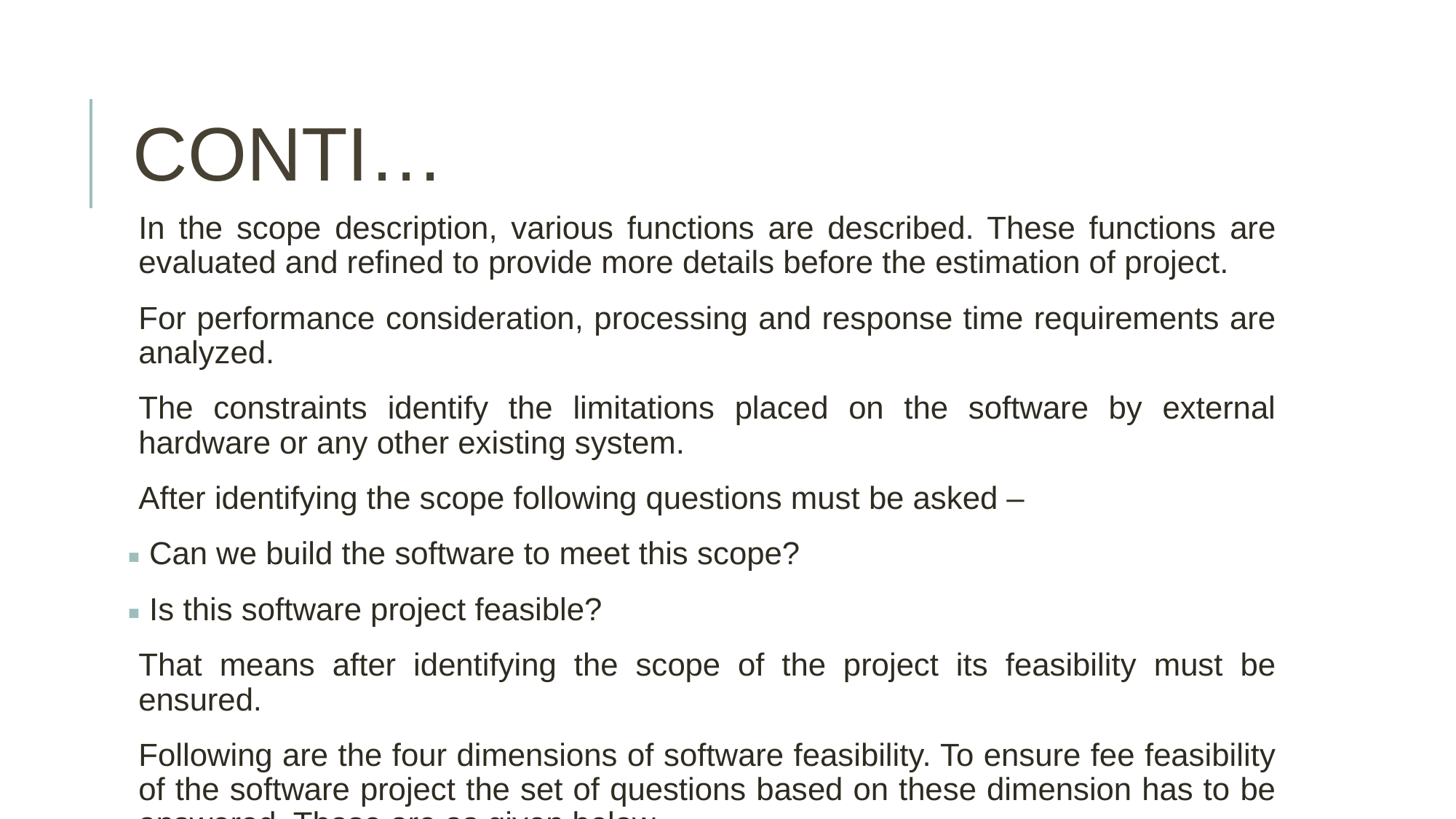

# CONTI…
In the scope description, various functions are described. These functions are evaluated and refined to provide more details before the estimation of project.
For performance consideration, processing and response time requirements are analyzed.
The constraints identify the limitations placed on the software by external hardware or any other existing system.
After identifying the scope following questions must be asked –
 Can we build the software to meet this scope?
 Is this software project feasible?
That means after identifying the scope of the project its feasibility must be ensured.
Following are the four dimensions of software feasibility. To ensure fee feasibility of the software project the set of questions based on these dimension has to be answered. Those are as given below -